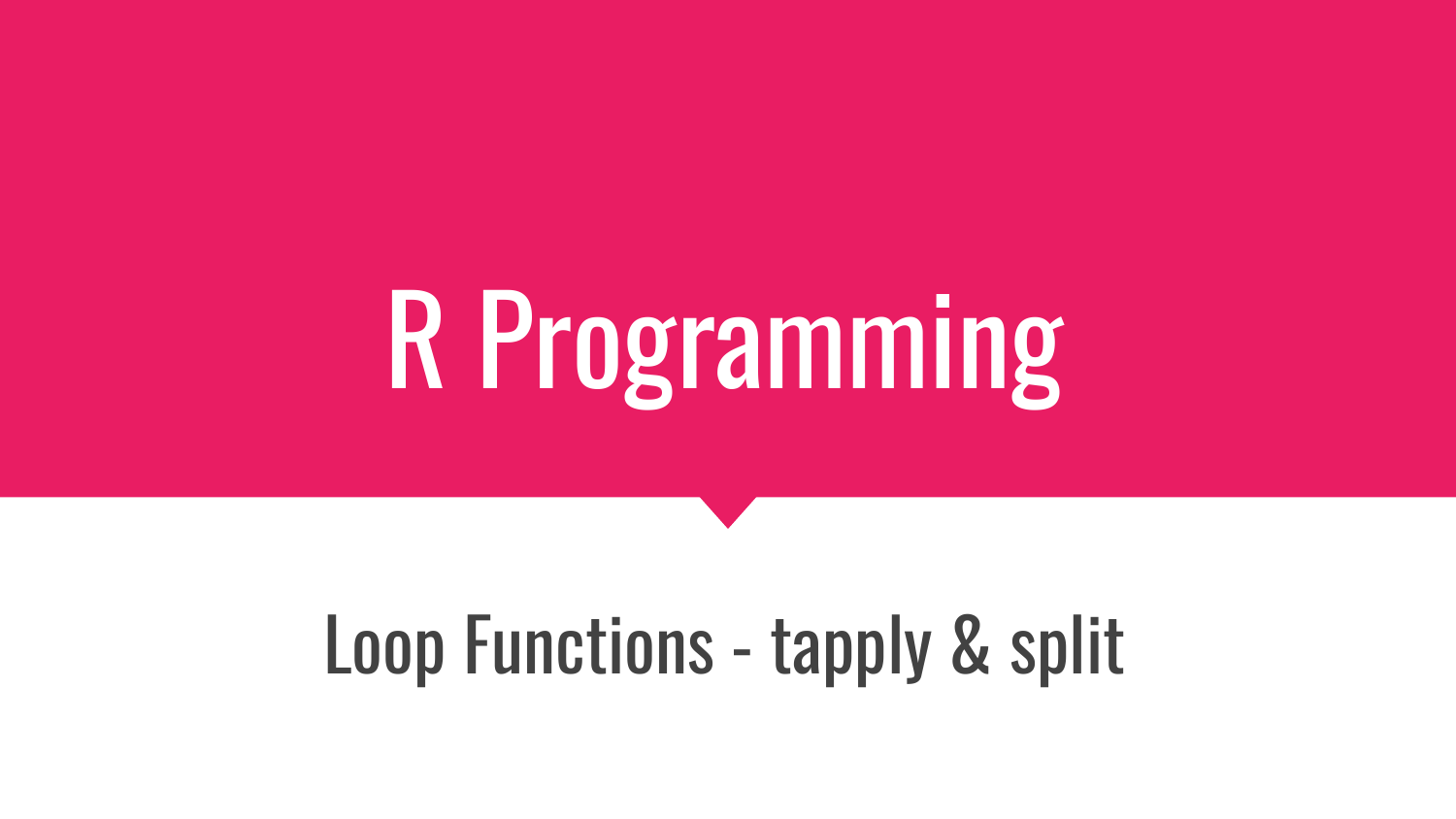

# R Programming
Loop Functions - tapply & split